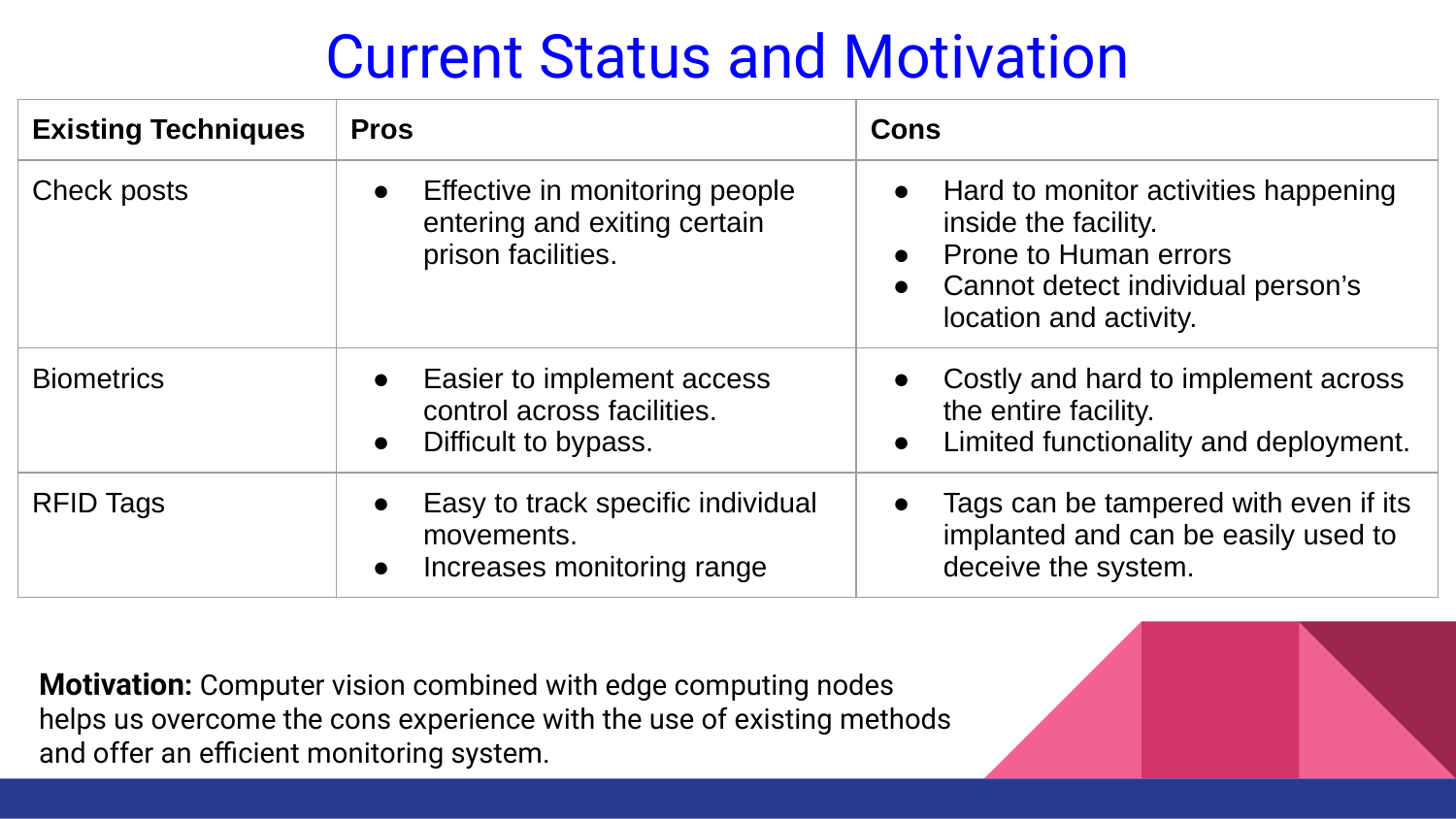

# Current Status and Motivation
| Existing Techniques | Pros | Cons |
| --- | --- | --- |
| Check posts | Effective in monitoring people entering and exiting certain prison facilities. | Hard to monitor activities happening inside the facility. Prone to Human errors Cannot detect individual person’s location and activity. |
| Biometrics | Easier to implement access control across facilities. Difficult to bypass. | Costly and hard to implement across the entire facility. Limited functionality and deployment. |
| RFID Tags | Easy to track specific individual movements. Increases monitoring range | Tags can be tampered with even if its implanted and can be easily used to deceive the system. |
Motivation: Computer vision combined with edge computing nodes helps us overcome the cons experience with the use of existing methods and offer an efficient monitoring system.